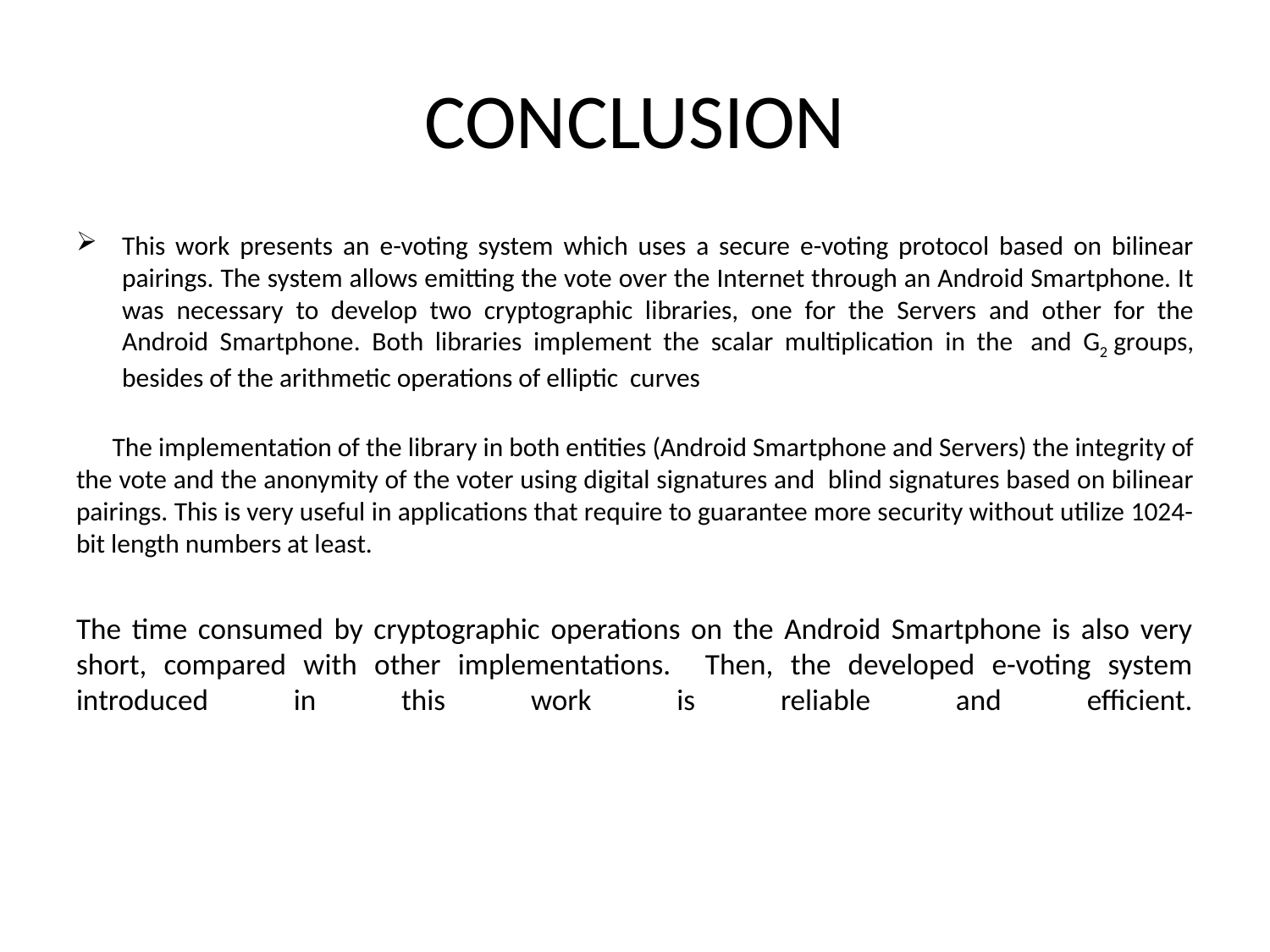

# CONCLUSION
This work presents an e-voting system which uses a secure e-voting protocol based on bilinear pairings. The system allows emitting the vote over the Internet through an Android Smartphone. It was necessary to develop two cryptographic libraries, one for the Servers and other for the Android Smartphone. Both libraries implement the scalar multiplication in the  and G2 groups, besides of the arithmetic operations of elliptic  curves
      The implementation of the library in both entities (Android Smartphone and Servers) the integrity of the vote and the anonymity of the voter using digital signatures and  blind signatures based on bilinear pairings. This is very useful in applications that require to guarantee more security without utilize 1024-bit length numbers at least.

The time consumed by cryptographic operations on the Android Smartphone is also very short, compared with other implementations.  Then, the developed e-voting system introduced in this work is reliable and efficient.